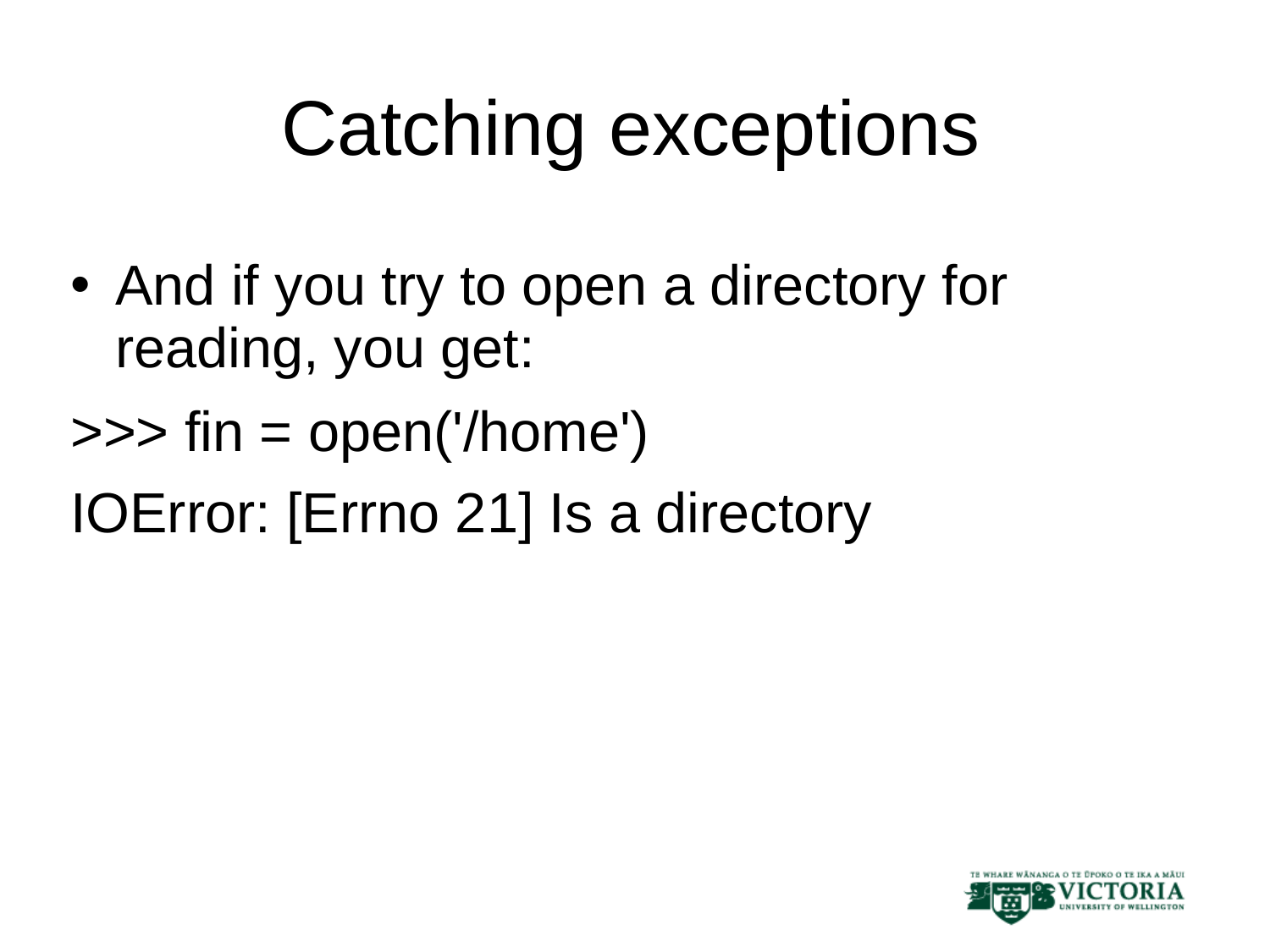

Catching exceptions
And if you try to open a directory for reading, you get:
>>> fin = open('/home')
IOError: [Errno 21] Is a directory